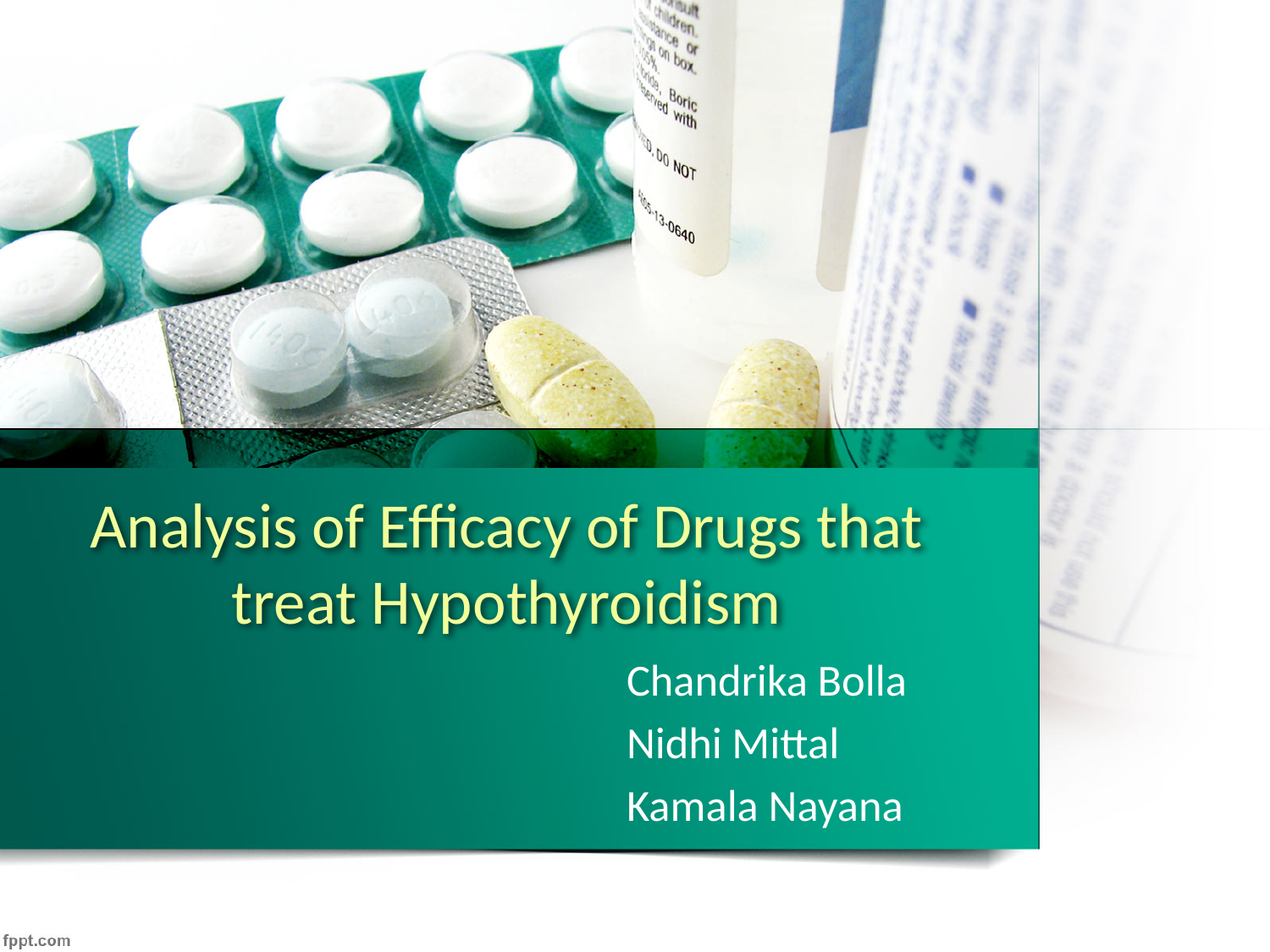

# Analysis of Efficacy of Drugs that treat Hypothyroidism
Chandrika Bolla
Nidhi Mittal
Kamala Nayana